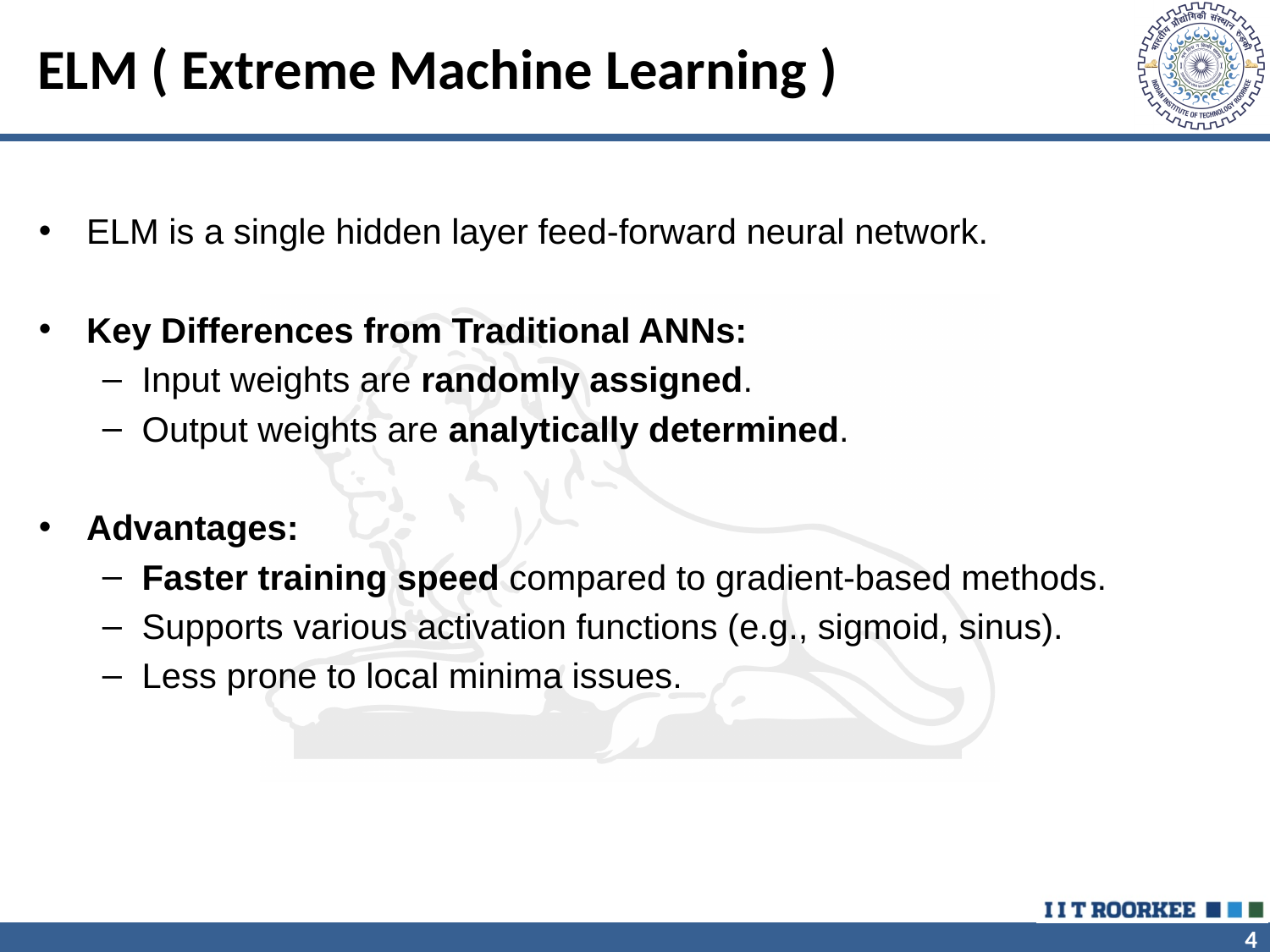

# ELM ( Extreme Machine Learning )
ELM is a single hidden layer feed-forward neural network.

Key Differences from Traditional ANNs:
Input weights are randomly assigned.
Output weights are analytically determined.

Advantages:
Faster training speed compared to gradient-based methods.
Supports various activation functions (e.g., sigmoid, sinus).
Less prone to local minima issues.